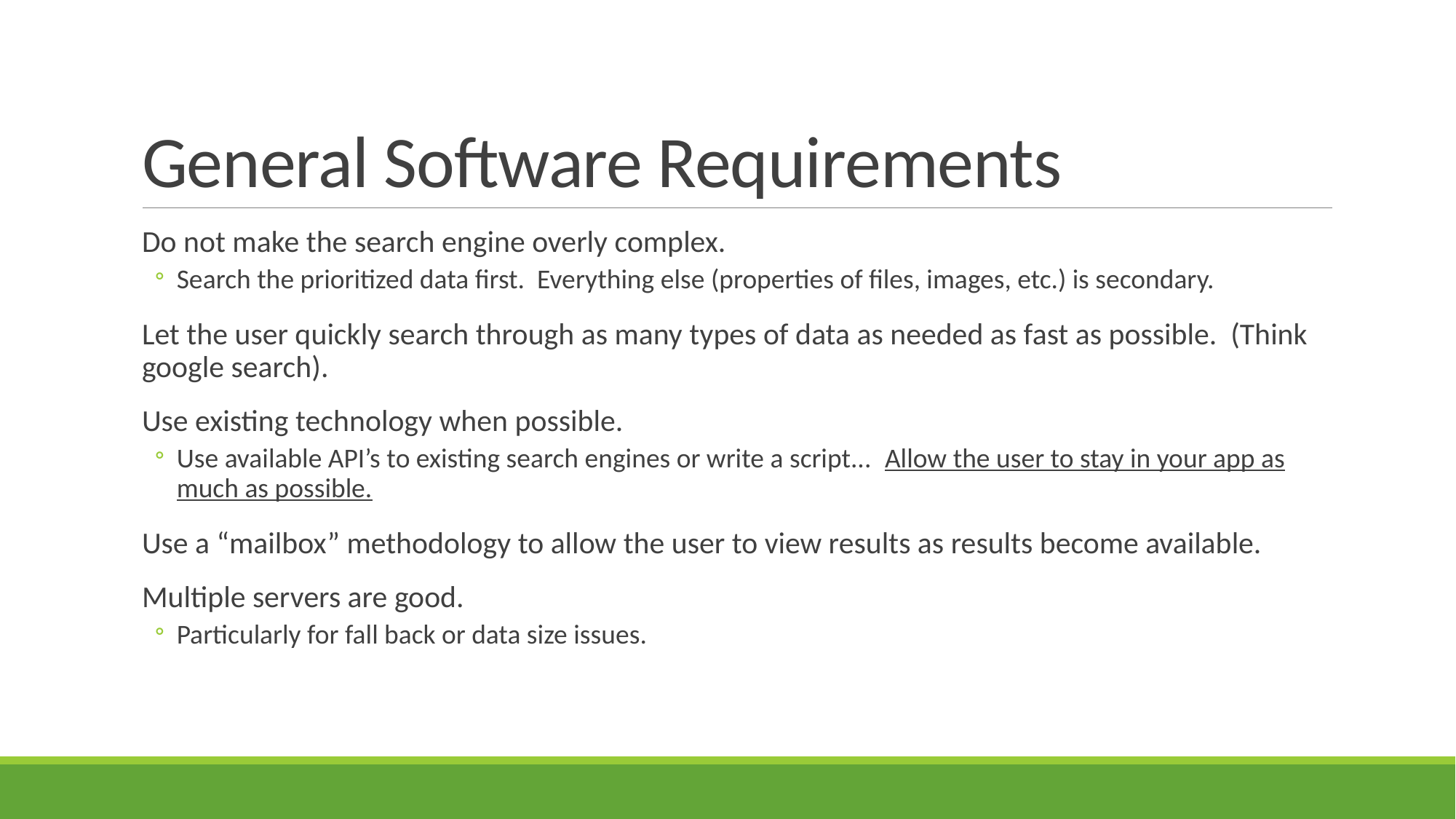

# General Software Requirements
Do not make the search engine overly complex.
Search the prioritized data first.  Everything else (properties of files, images, etc.) is secondary.
Let the user quickly search through as many types of data as needed as fast as possible.  (Think google search).
Use existing technology when possible.
Use available API’s to existing search engines or write a script...  Allow the user to stay in your app as much as possible.
Use a “mailbox” methodology to allow the user to view results as results become available.
Multiple servers are good.
Particularly for fall back or data size issues.